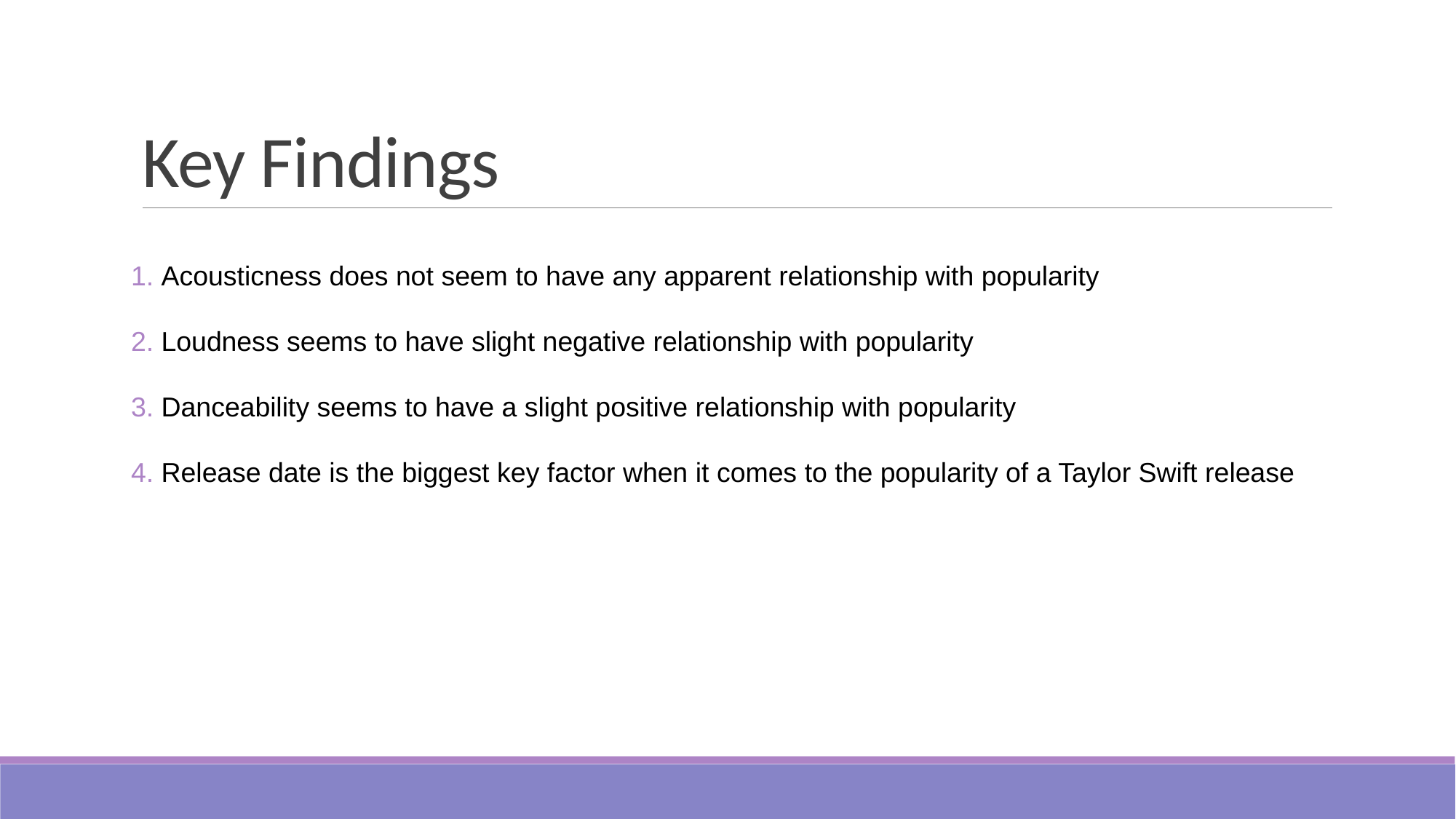

# Key Findings
 Acousticness does not seem to have any apparent relationship with popularity
 Loudness seems to have slight negative relationship with popularity
 Danceability seems to have a slight positive relationship with popularity
 Release date is the biggest key factor when it comes to the popularity of a Taylor Swift release